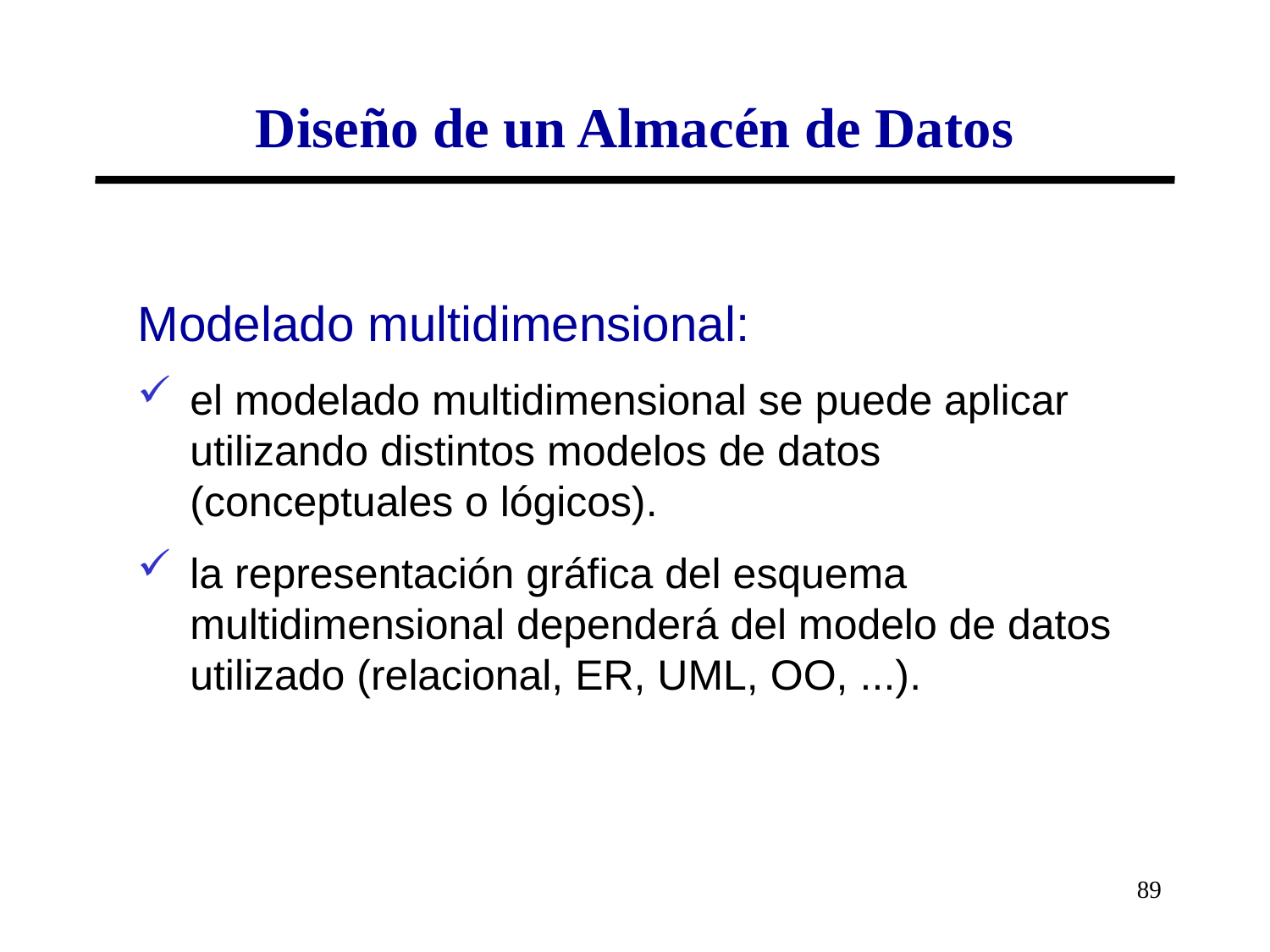

# Diseño de un Almacén de Datos
Modelado multidimensional:
el modelado multidimensional se puede aplicar utilizando distintos modelos de datos (conceptuales o lógicos).
la representación gráfica del esquema multidimensional dependerá del modelo de datos utilizado (relacional, ER, UML, OO, ...).
89